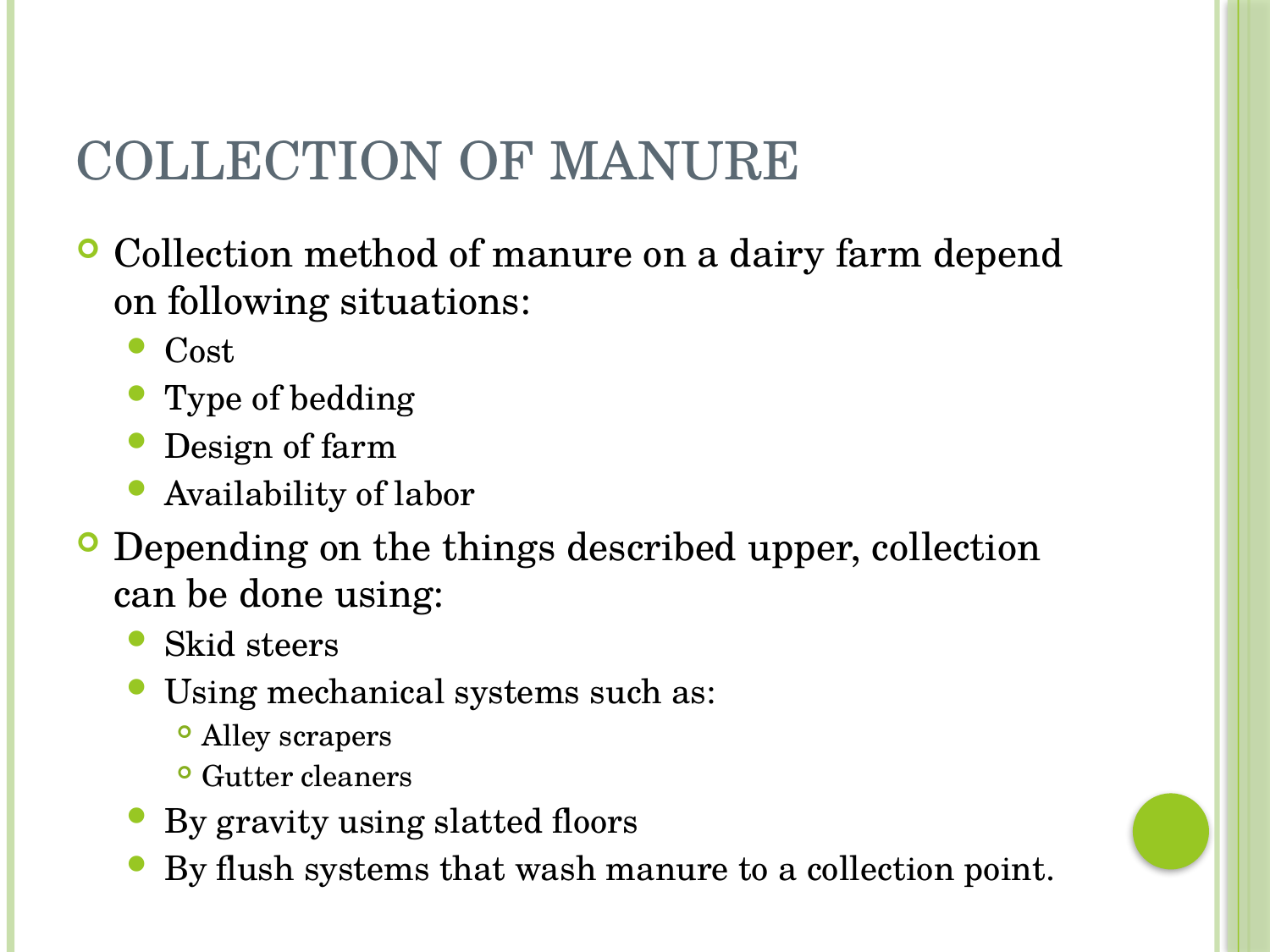

# Collection of manure
Collection method of manure on a dairy farm depend on following situations:
Cost
Type of bedding
Design of farm
Availability of labor
Depending on the things described upper, collection can be done using:
Skid steers
Using mechanical systems such as:
Alley scrapers
Gutter cleaners
By gravity using slatted floors
By flush systems that wash manure to a collection point.